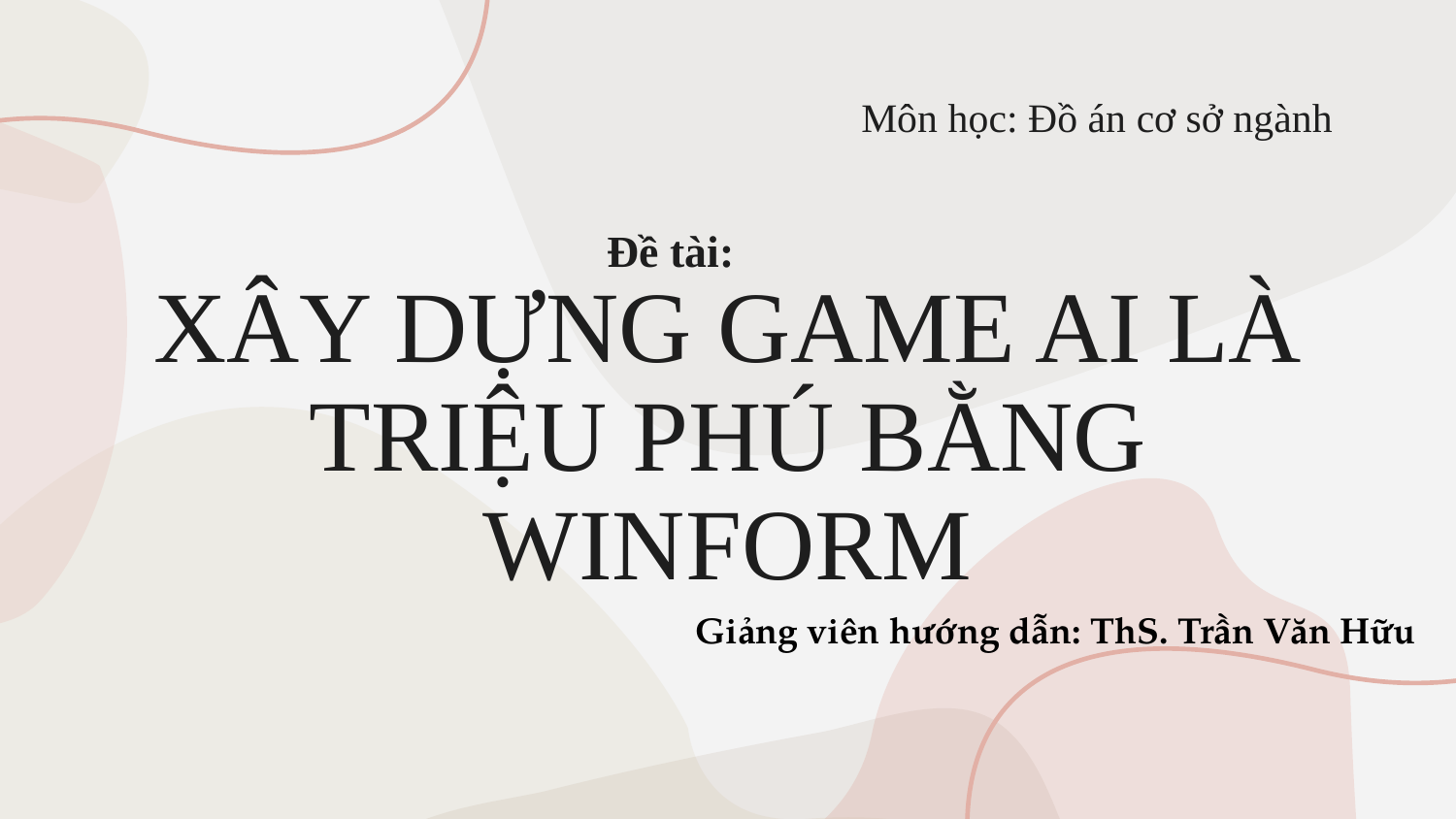

Môn học: Đồ án cơ sở ngành
Đề tài:
# XÂY DỰNG GAME AI LÀ TRIỆU PHÚ BẰNG WINFORM
Giảng viên hướng dẫn: ThS. Trần Văn Hữu